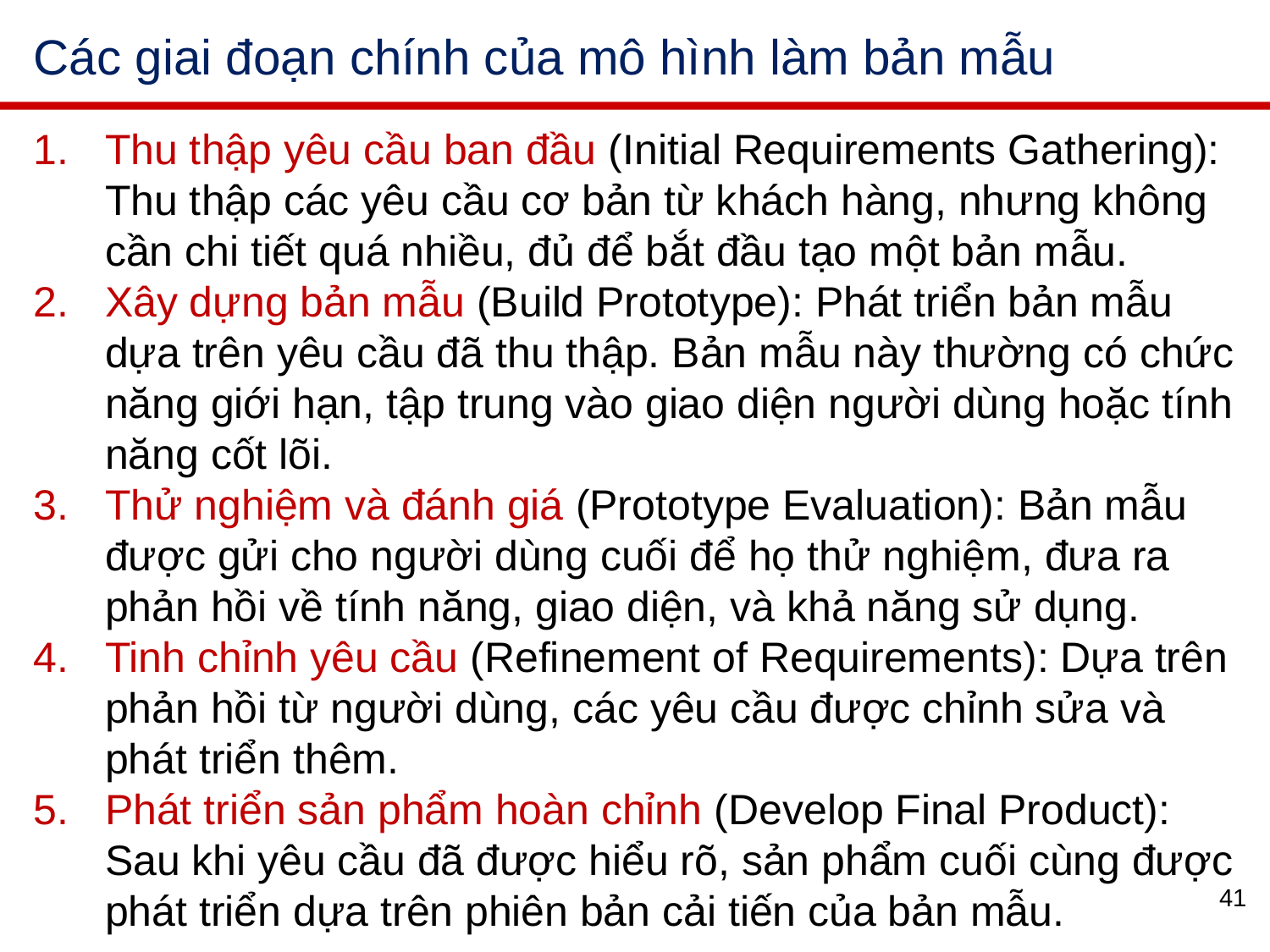

# Các giai đoạn chính của mô hình làm bản mẫu
Thu thập yêu cầu ban đầu (Initial Requirements Gathering): Thu thập các yêu cầu cơ bản từ khách hàng, nhưng không cần chi tiết quá nhiều, đủ để bắt đầu tạo một bản mẫu.
Xây dựng bản mẫu (Build Prototype): Phát triển bản mẫu dựa trên yêu cầu đã thu thập. Bản mẫu này thường có chức năng giới hạn, tập trung vào giao diện người dùng hoặc tính năng cốt lõi.
Thử nghiệm và đánh giá (Prototype Evaluation): Bản mẫu được gửi cho người dùng cuối để họ thử nghiệm, đưa ra phản hồi về tính năng, giao diện, và khả năng sử dụng.
Tinh chỉnh yêu cầu (Refinement of Requirements): Dựa trên phản hồi từ người dùng, các yêu cầu được chỉnh sửa và phát triển thêm.
Phát triển sản phẩm hoàn chỉnh (Develop Final Product): Sau khi yêu cầu đã được hiểu rõ, sản phẩm cuối cùng được phát triển dựa trên phiên bản cải tiến của bản mẫu.
41